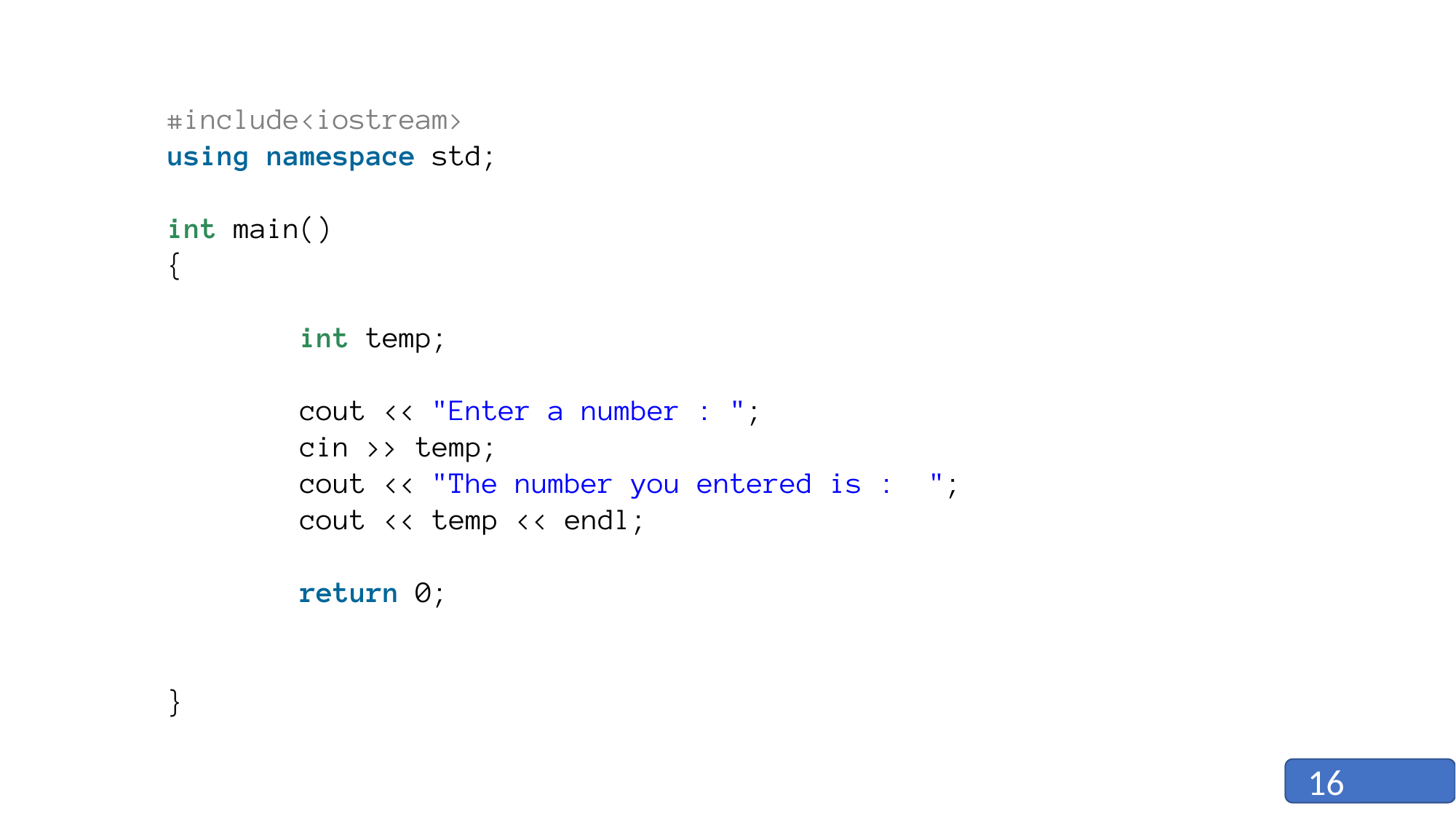

#include<iostream>
using namespace std;

int main()
{

        int temp;

        cout << "Enter a number : ";
        cin >> temp;
        cout << "The number you entered is :  ";
        cout << temp << endl;

        return 0;

}
16